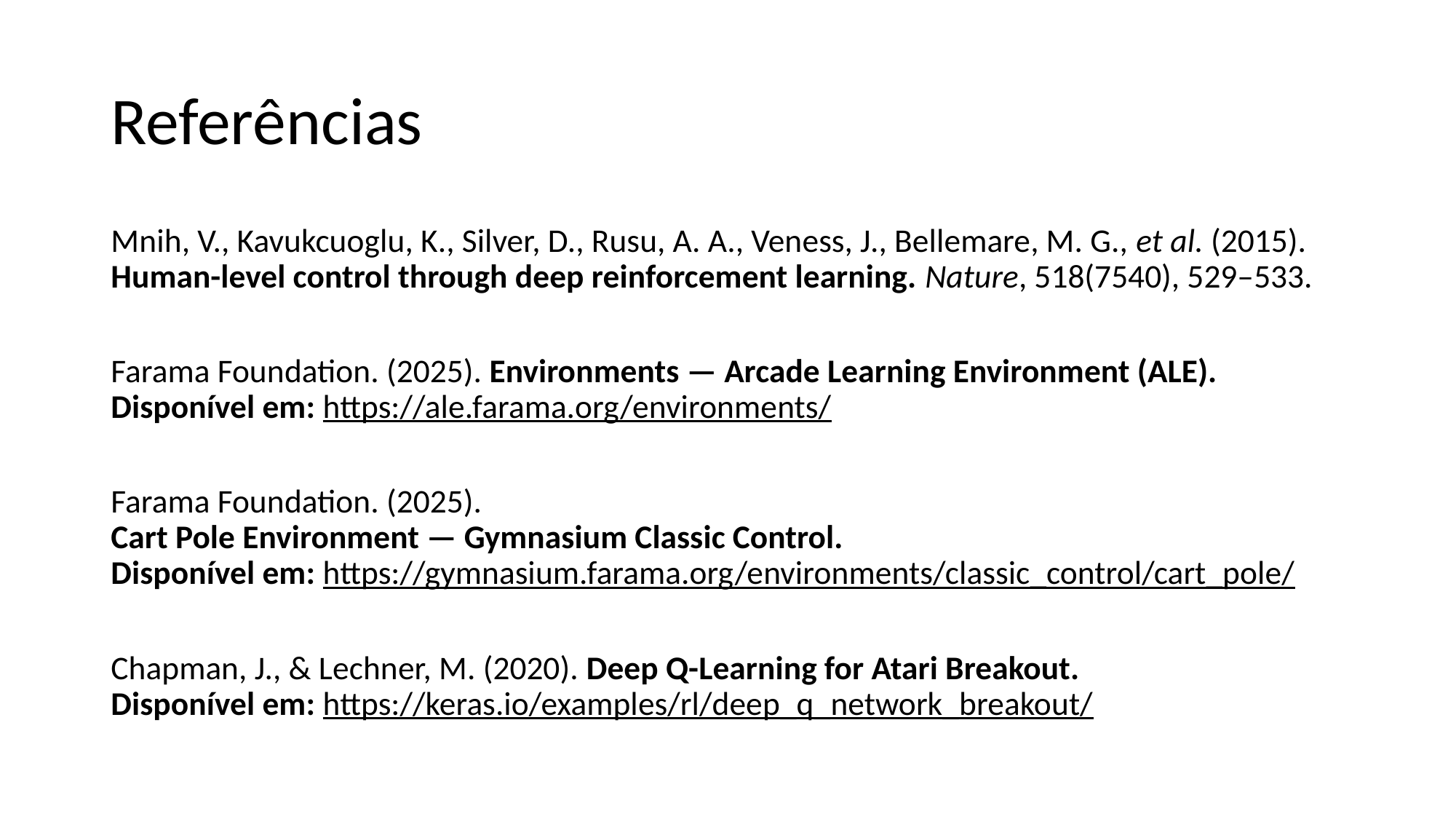

# Referências
Mnih, V., Kavukcuoglu, K., Silver, D., Rusu, A. A., Veness, J., Bellemare, M. G., et al. (2015). Human-level control through deep reinforcement learning. Nature, 518(7540), 529–533.

Farama Foundation. (2025). Environments — Arcade Learning Environment (ALE).
Disponível em: https://ale.farama.org/environments/

Farama Foundation. (2025).
Cart Pole Environment — Gymnasium Classic Control.
Disponível em: https://gymnasium.farama.org/environments/classic_control/cart_pole/

Chapman, J., & Lechner, M. (2020). Deep Q-Learning for Atari Breakout.
Disponível em: https://keras.io/examples/rl/deep_q_network_breakout/